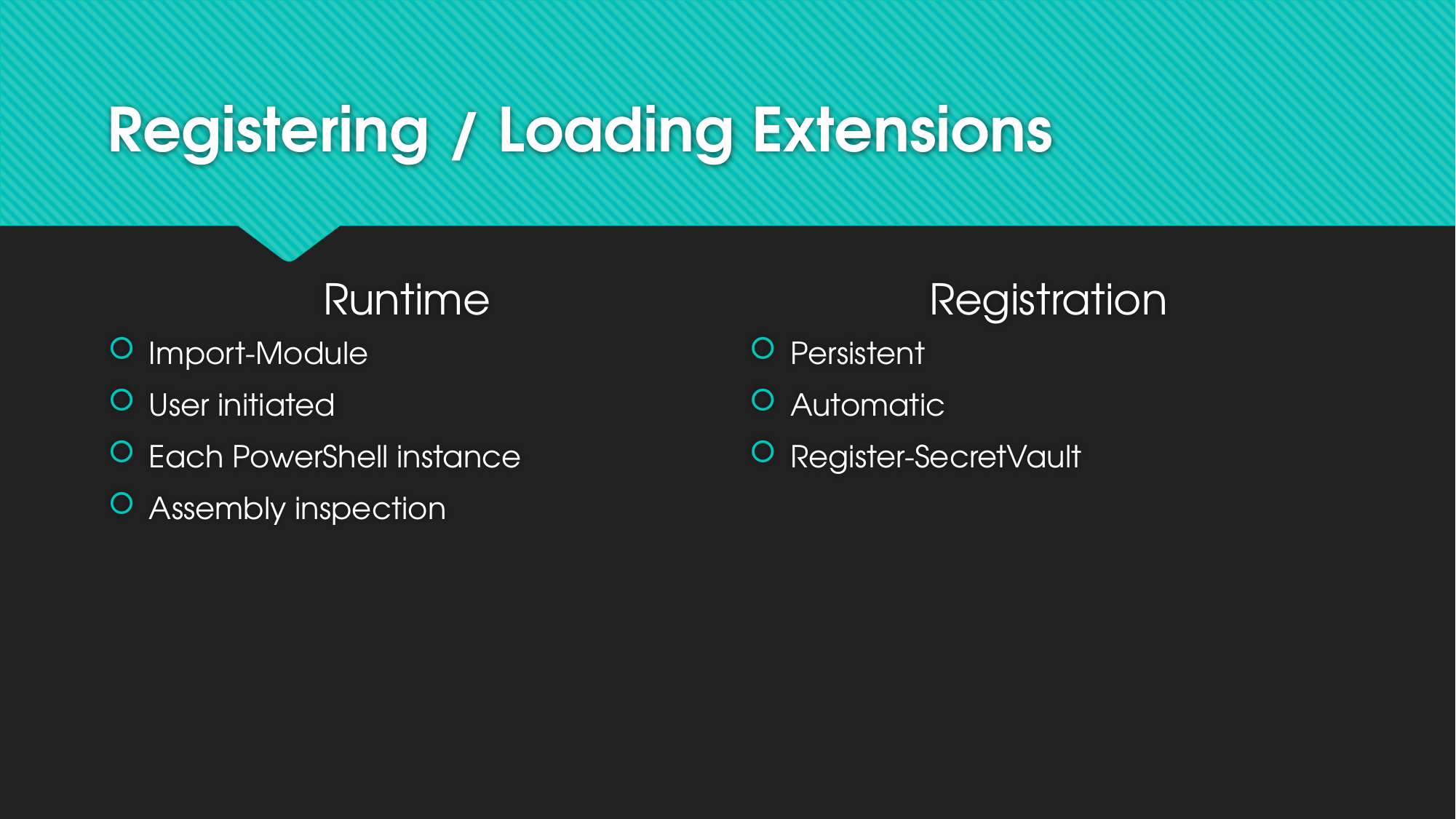

# Registering / Loading Extensions
Runtime
Registration
Import-Module
User initiated
Each PowerShell instance
Assembly inspection
Persistent
Automatic
Register-SecretVault